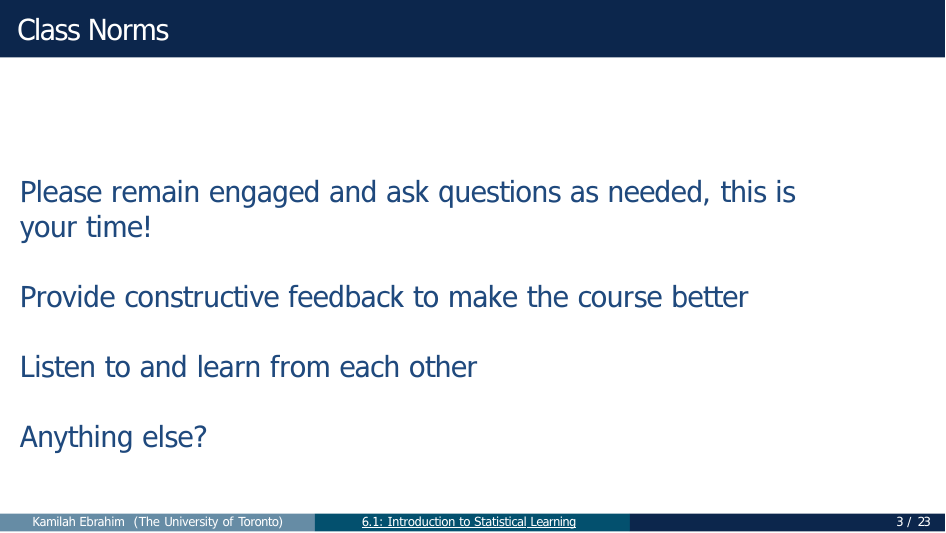

# Class Norms
Please remain engaged and ask questions as needed, this is your time!

Provide constructive feedback to make the course better

Listen to and learn from each other

Anything else?
Kamilah Ebrahim (The University of Toronto)
6.1: Introduction to Statistical Learning
3 / 23